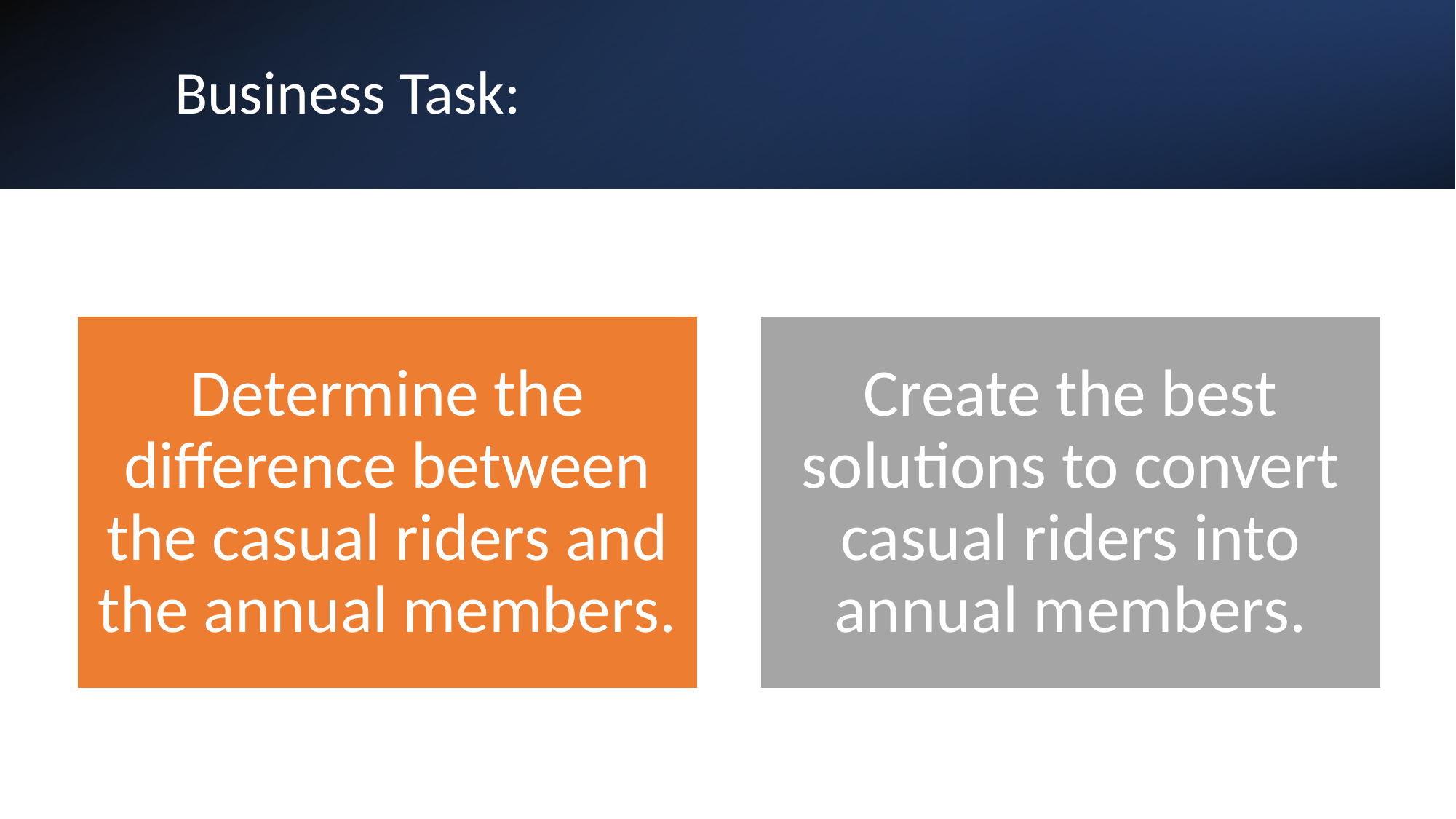

# Business Task:
Determine the difference between the casual riders and the annual members.
Create the best solutions to convert casual riders into annual members.